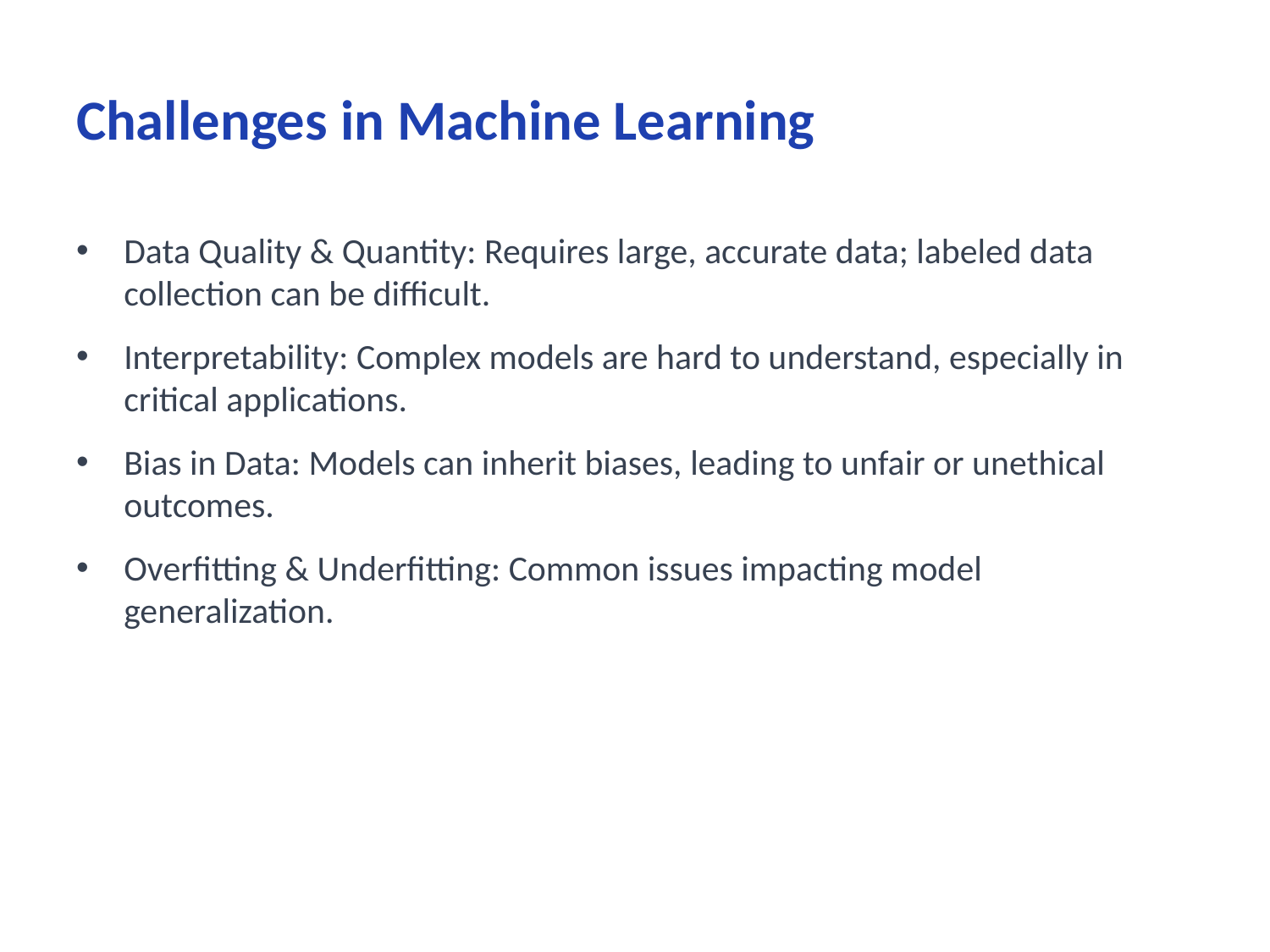

# Challenges in Machine Learning
Data Quality & Quantity: Requires large, accurate data; labeled data collection can be difficult.
Interpretability: Complex models are hard to understand, especially in critical applications.
Bias in Data: Models can inherit biases, leading to unfair or unethical outcomes.
Overfitting & Underfitting: Common issues impacting model generalization.